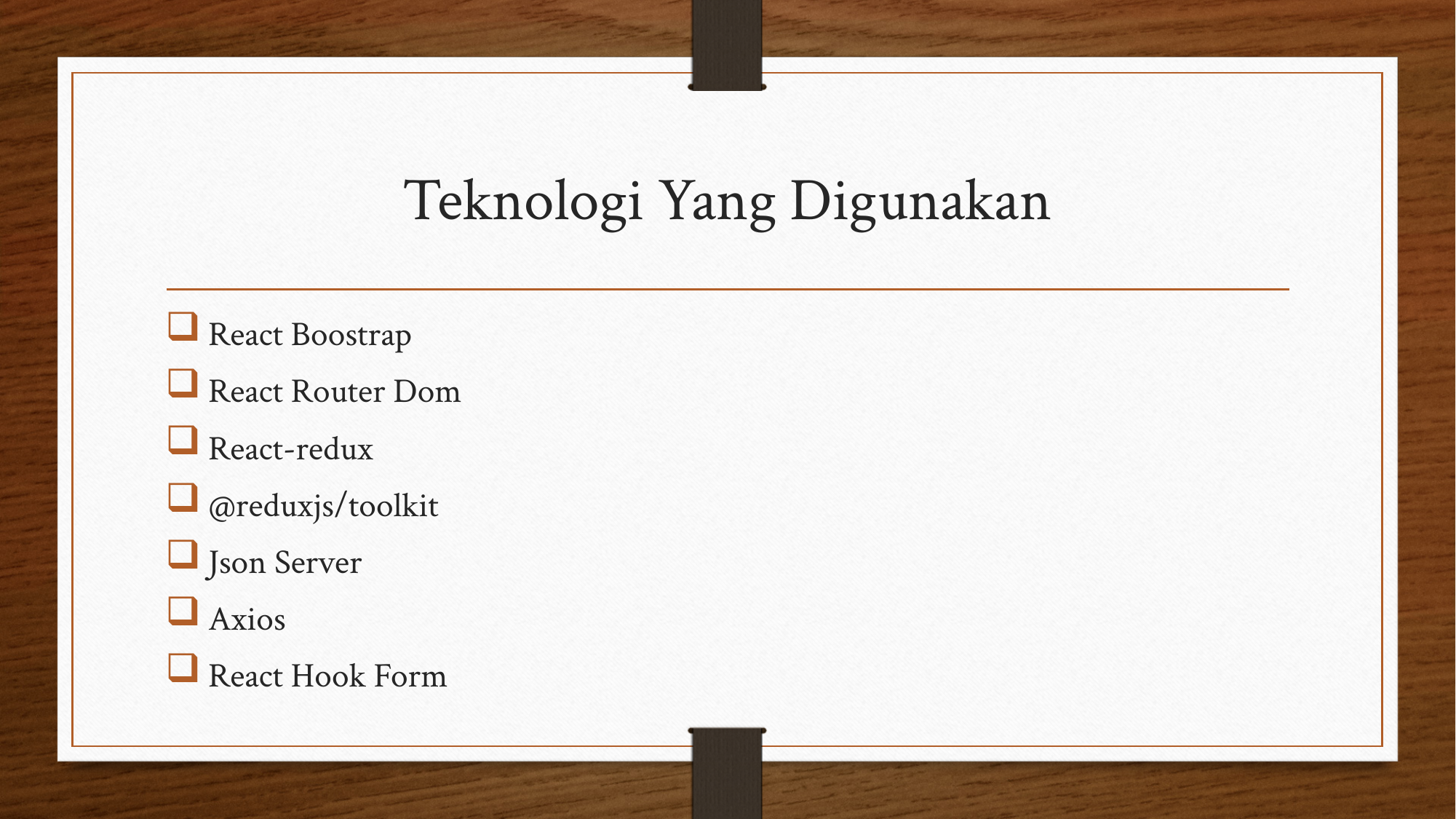

# Teknologi Yang Digunakan
 React Boostrap
 React Router Dom
 React-redux
 @reduxjs/toolkit
 Json Server
 Axios
 React Hook Form